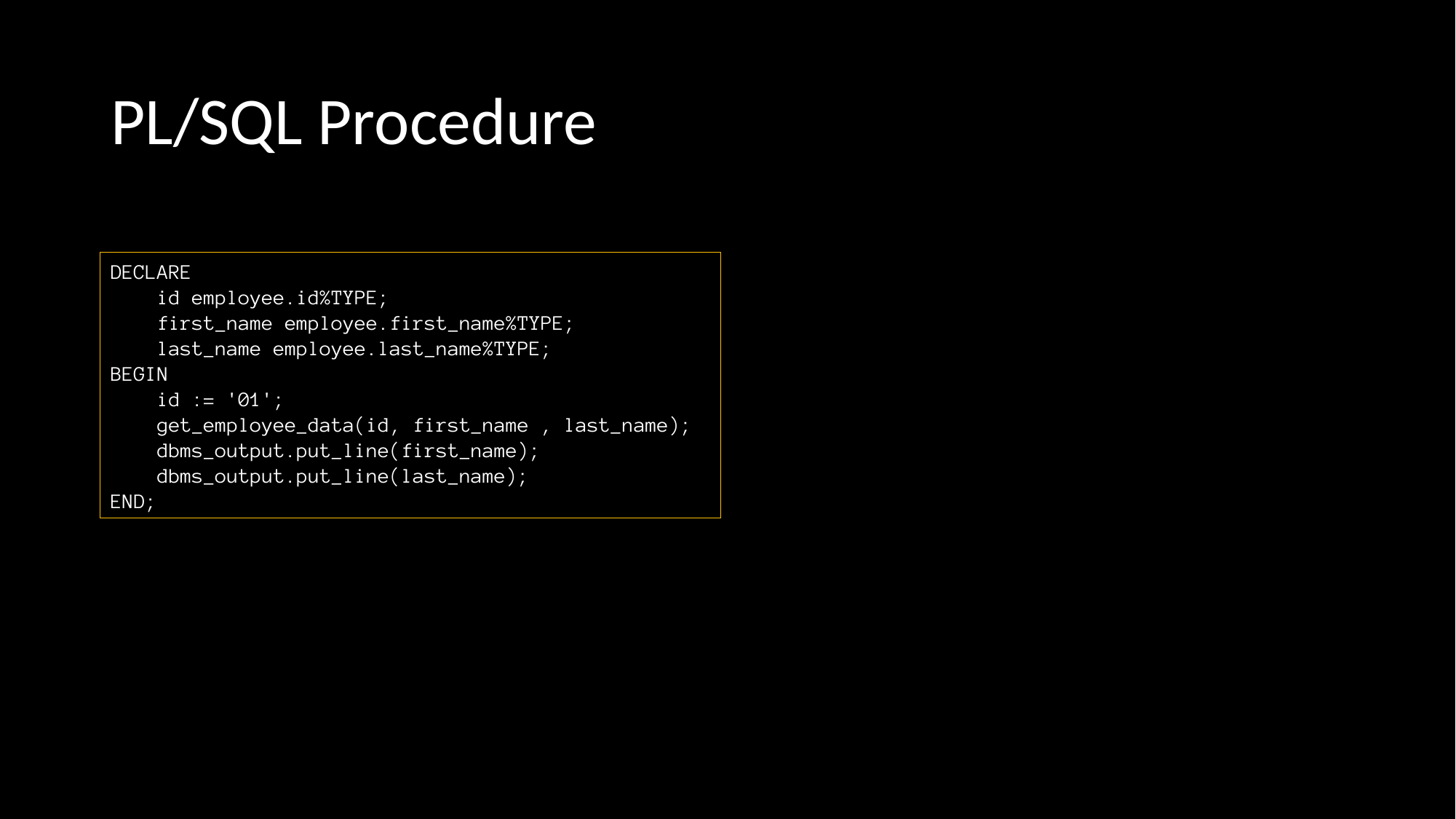

# PL/SQL Procedure
DECLARE
    id employee.id%TYPE;
    first_name employee.first_name%TYPE;
    last_name employee.last_name%TYPE;
BEGIN
    id := '01';
    get_employee_data(id, first_name , last_name);
    dbms_output.put_line(first_name);
    dbms_output.put_line(last_name);
END;